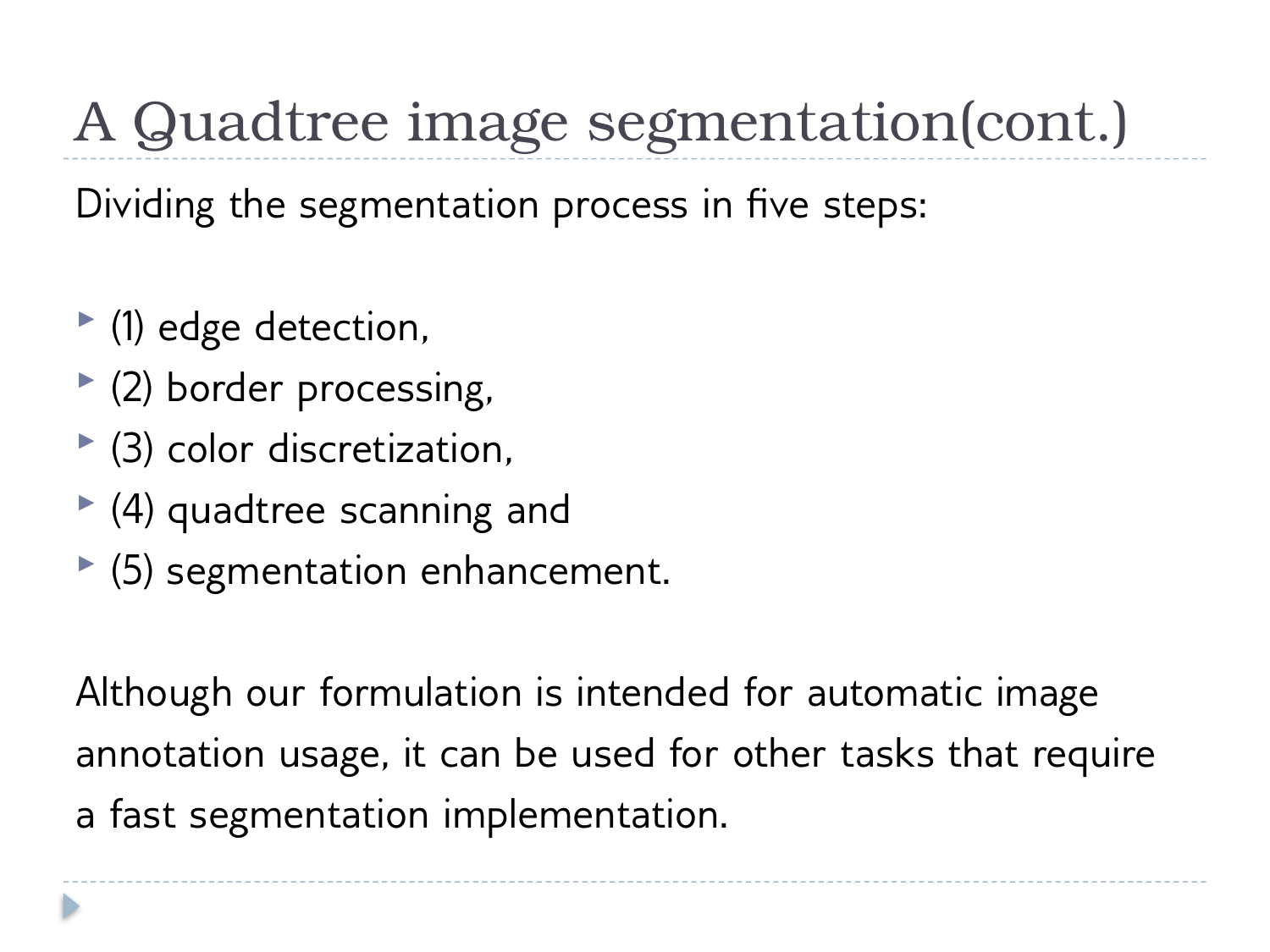

# A Quadtree image segmentation(cont.)
Dividing the segmentation process in ﬁve steps:

(1) edge detection,
(2) border processing,
(3) color discretization,
(4) quadtree scanning and
(5) segmentation enhancement.

Although our formulation is intended for automatic image
annotation usage, it can be used for other tasks that require
a fast segmentation implementation.